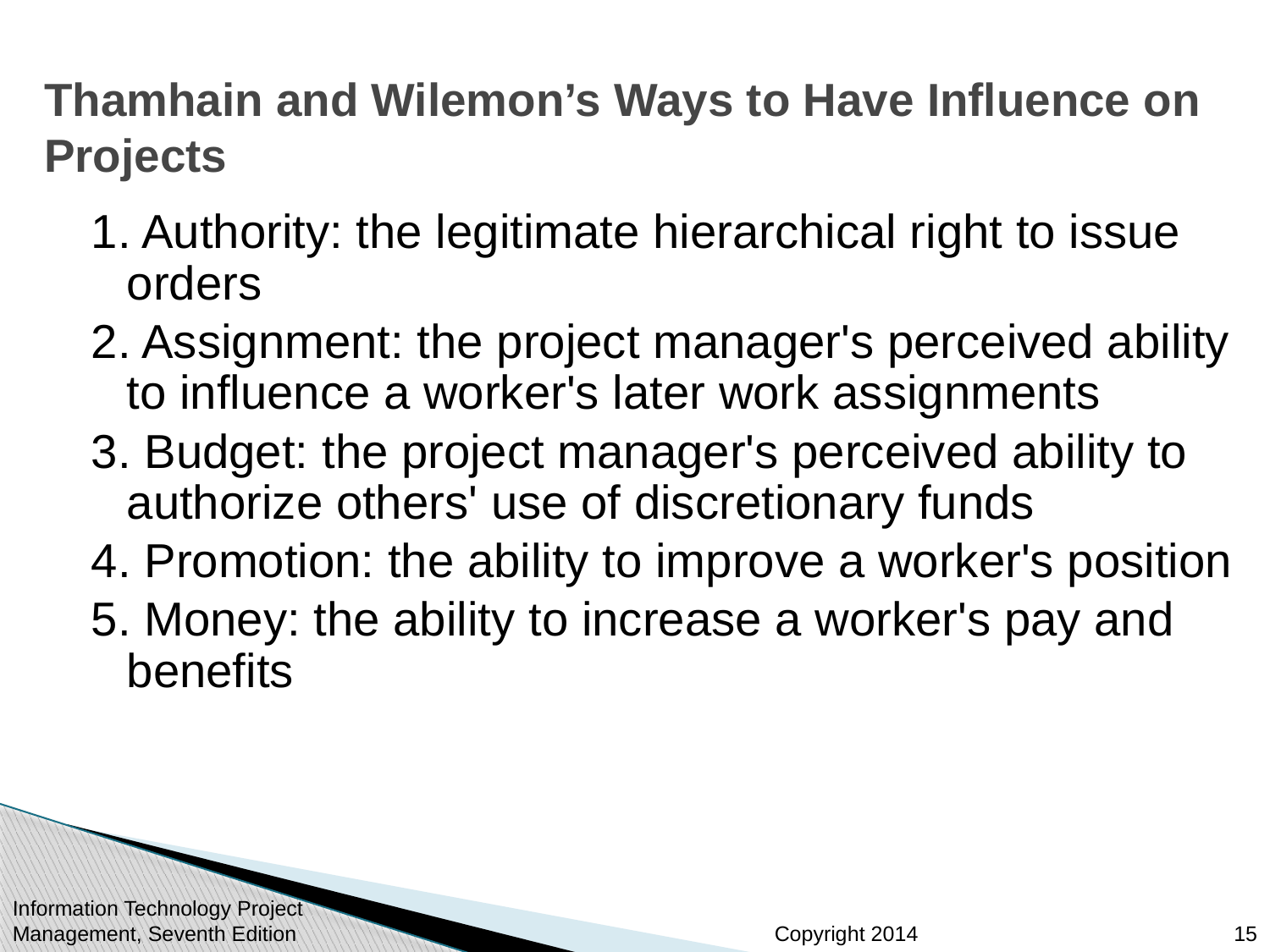

# Thamhain and Wilemon’s Ways to Have Influence on Projects
1. Authority: the legitimate hierarchical right to issue orders
2. Assignment: the project manager's perceived ability to influence a worker's later work assignments
3. Budget: the project manager's perceived ability to authorize others' use of discretionary funds
4. Promotion: the ability to improve a worker's position
5. Money: the ability to increase a worker's pay and benefits

Information Technology Project Management, Seventh Edition
15